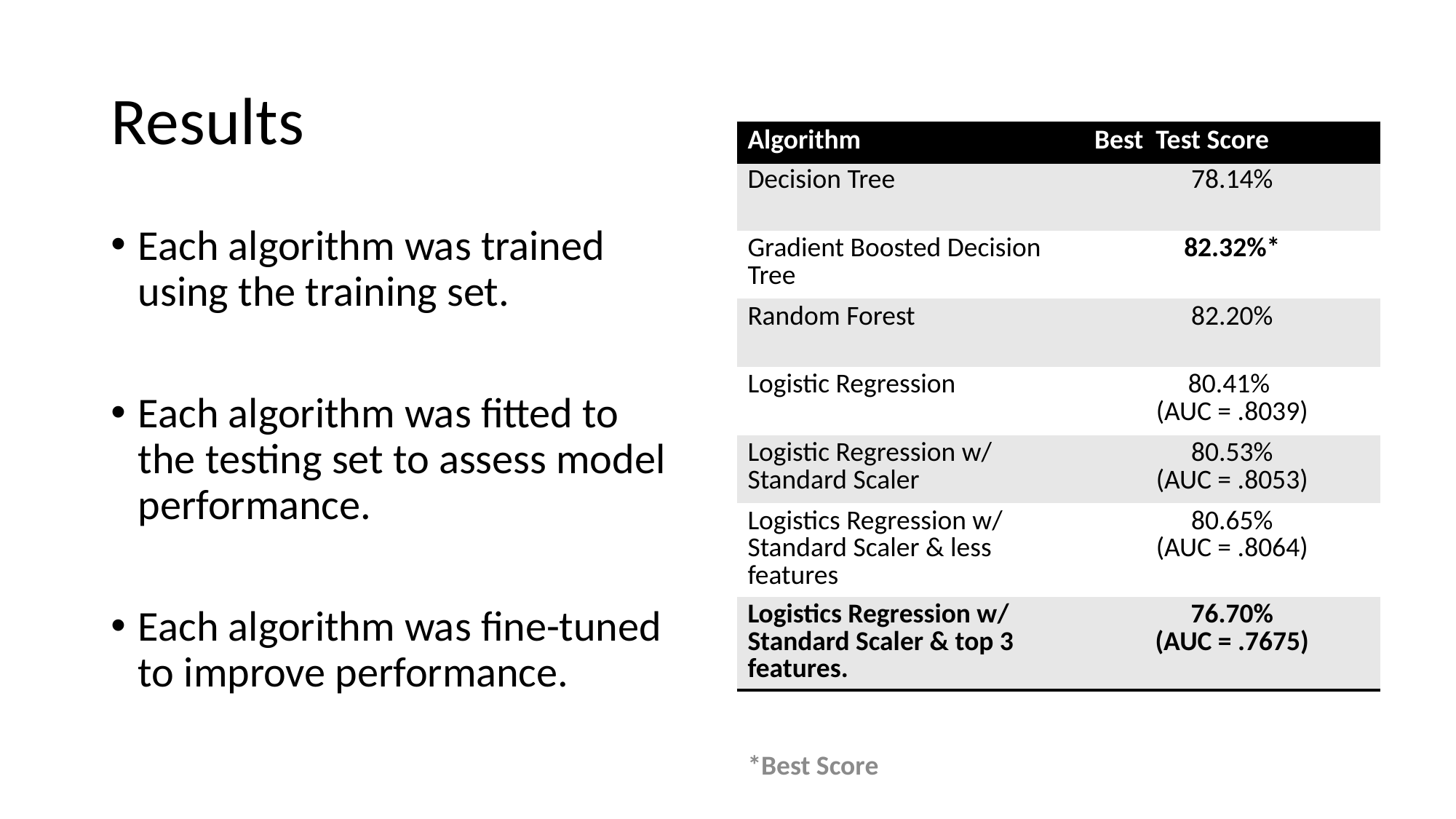

# Results
| Algorithm | Best Test Score |
| --- | --- |
| Decision Tree | 78.14% |
| Gradient Boosted Decision Tree | 82.32%\* |
| Random Forest | 82.20% |
| Logistic Regression | 80.41% (AUC = .8039) |
| Logistic Regression w/ Standard Scaler | 80.53% (AUC = .8053) |
| Logistics Regression w/ Standard Scaler & less features | 80.65% (AUC = .8064) |
| Logistics Regression w/ Standard Scaler & top 3 features. | 76.70% (AUC = .7675) |
Each algorithm was trained using the training set.

Each algorithm was fitted to the testing set to assess model performance.

Each algorithm was fine-tuned to improve performance.

*Best Score